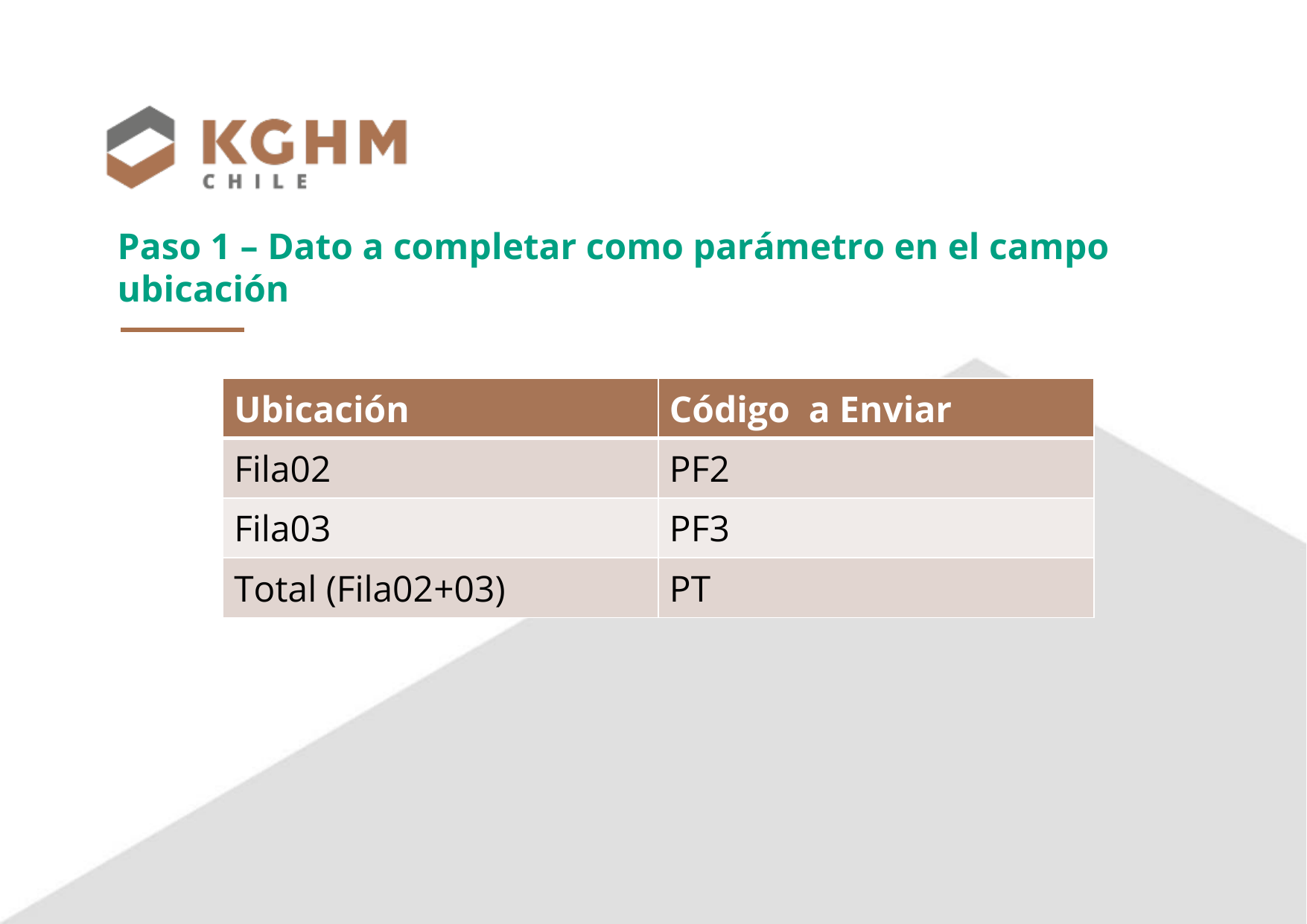

# Paso 1 – Dato a completar como parámetro en el campo ubicación

| Ubicación | Código a Enviar |
| --- | --- |
| Fila02 | PF2 |
| Fila03 | PF3 |
| Total (Fila02+03) | PT |